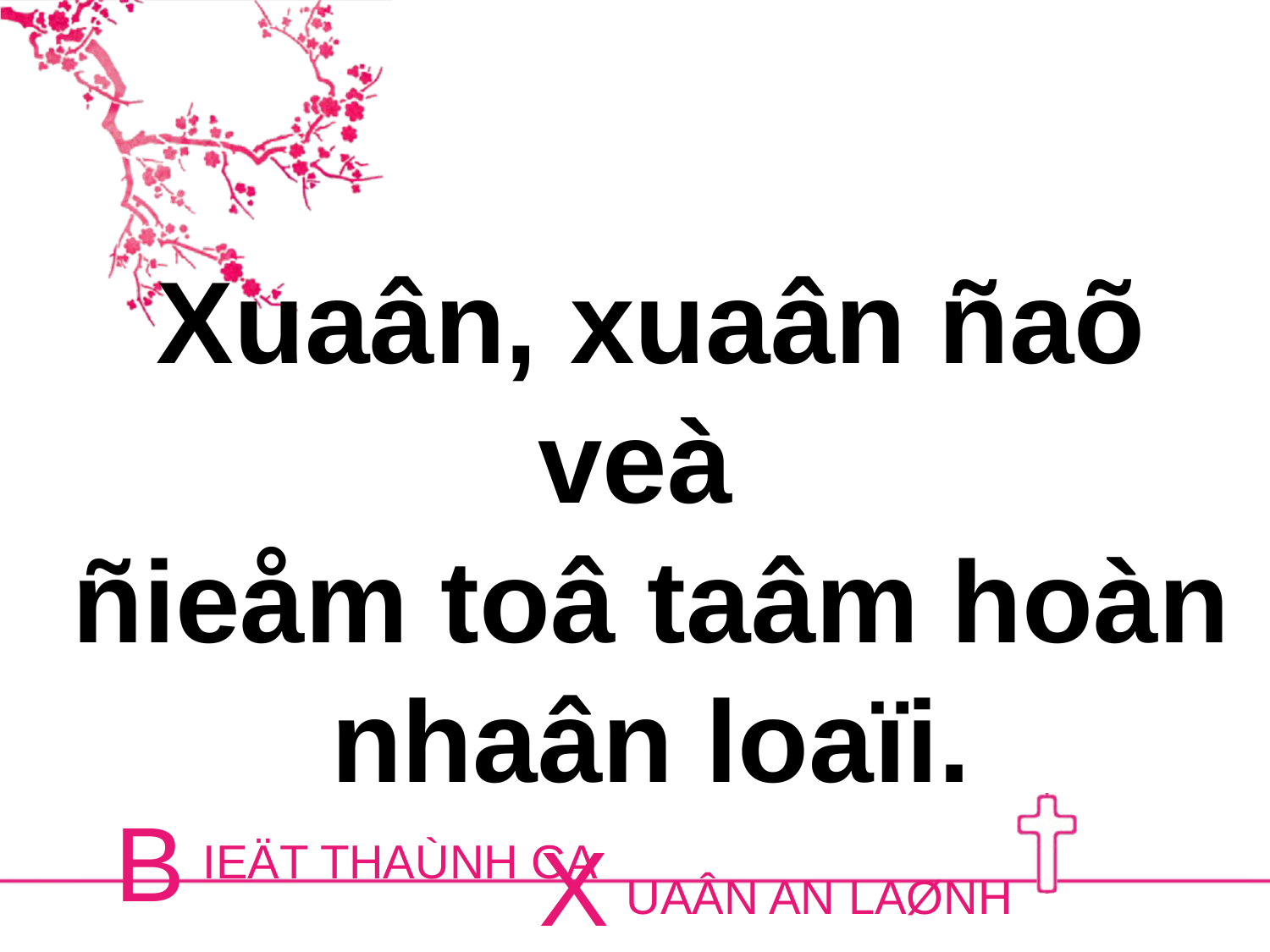

Xuaân, xuaân ñaõ veà
ñieåm toâ taâm hoàn nhaân loaïi.
B
X
IEÄT THAÙNH CA
UAÂN AN LAØNH